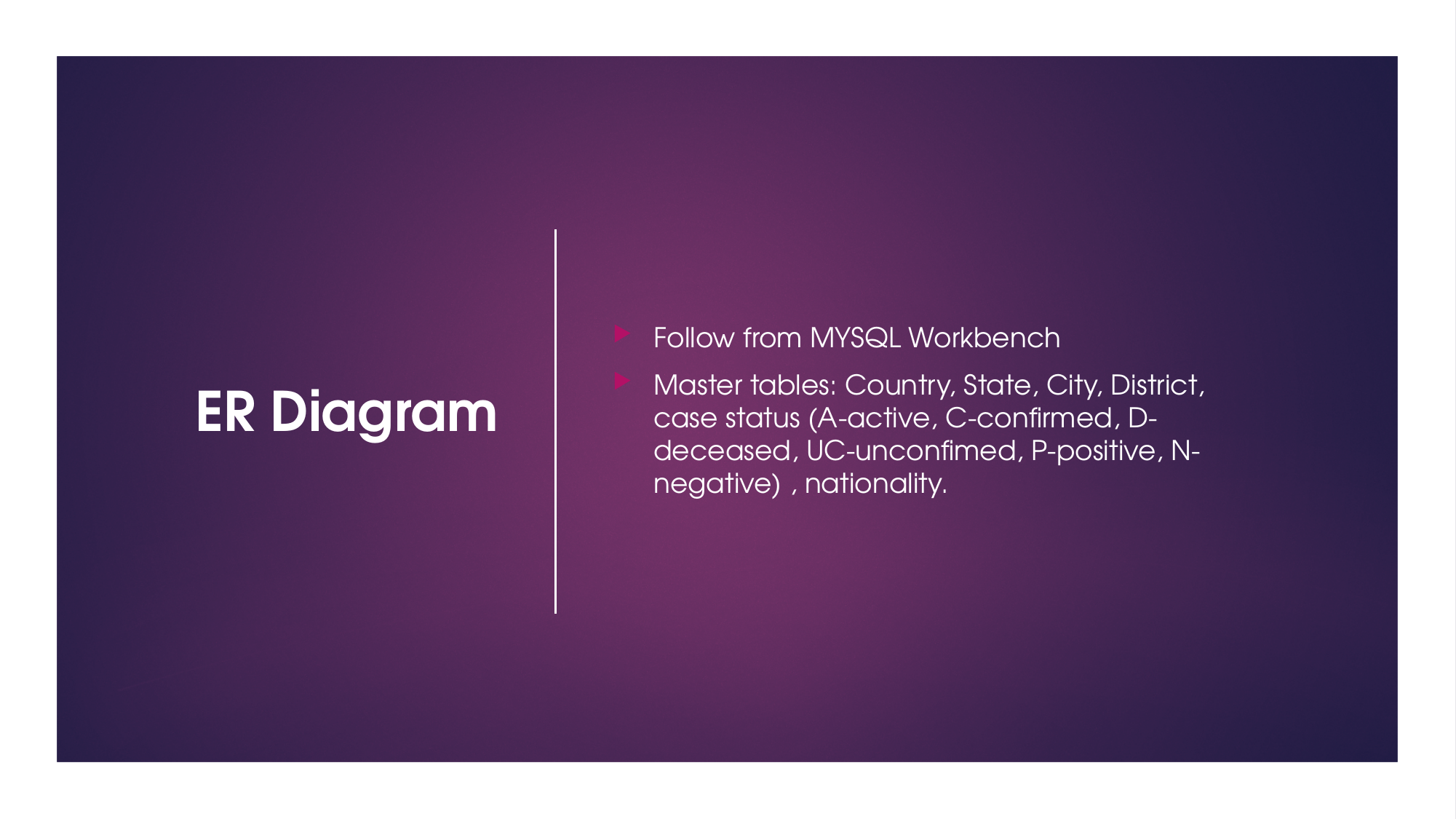

# ER Diagram
Follow from MYSQL Workbench
Master tables: Country, State, City, District, case status (A-active, C-confirmed, D-deceased, UC-unconfimed, P-positive, N-negative) , nationality.